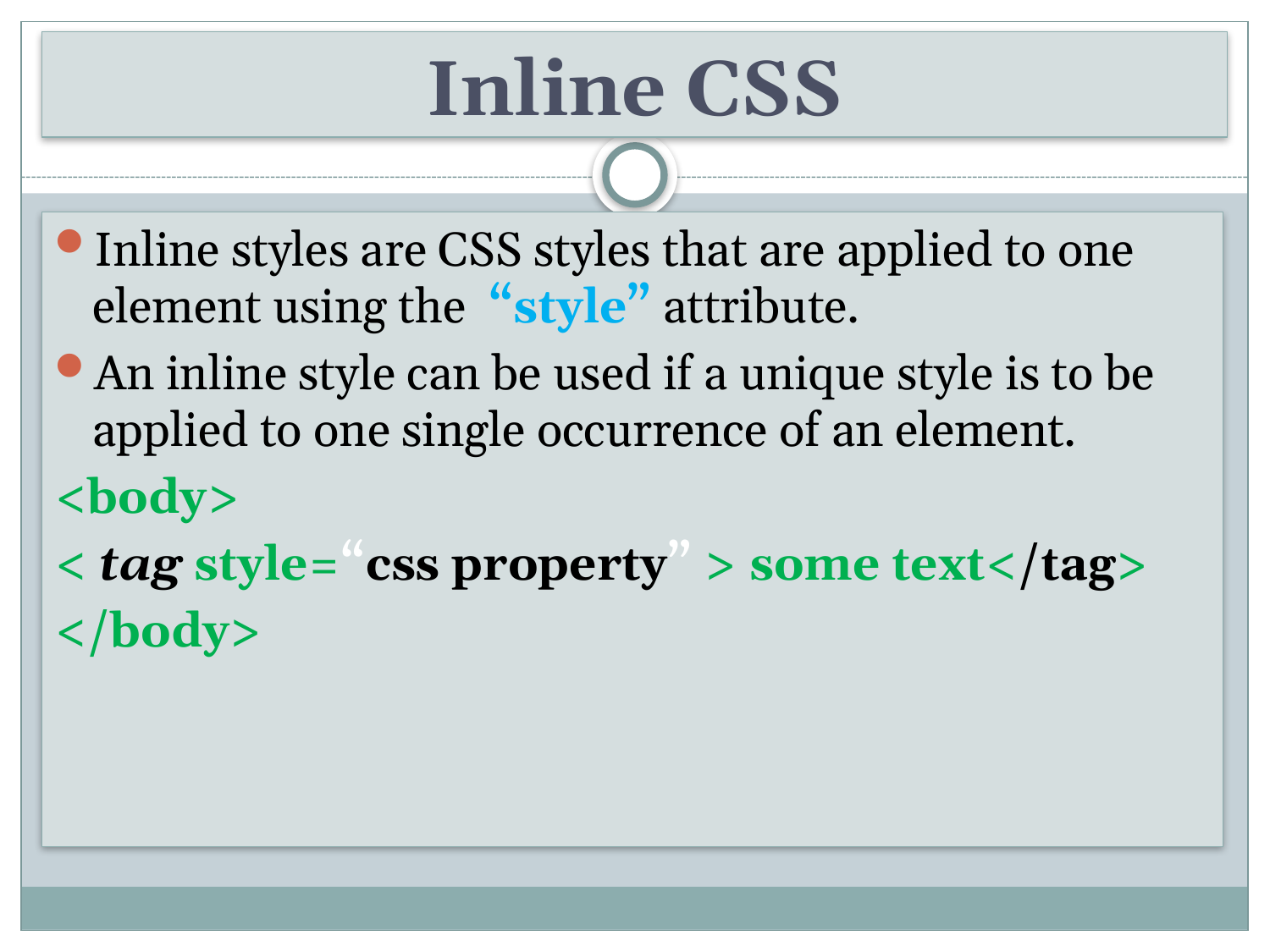

# Inline CSS
Inline styles are CSS styles that are applied to one element using the  “style” attribute.
An inline style can be used if a unique style is to be applied to one single occurrence of an element.
<body>
< tag style=“css property” > some text</tag>
</body>